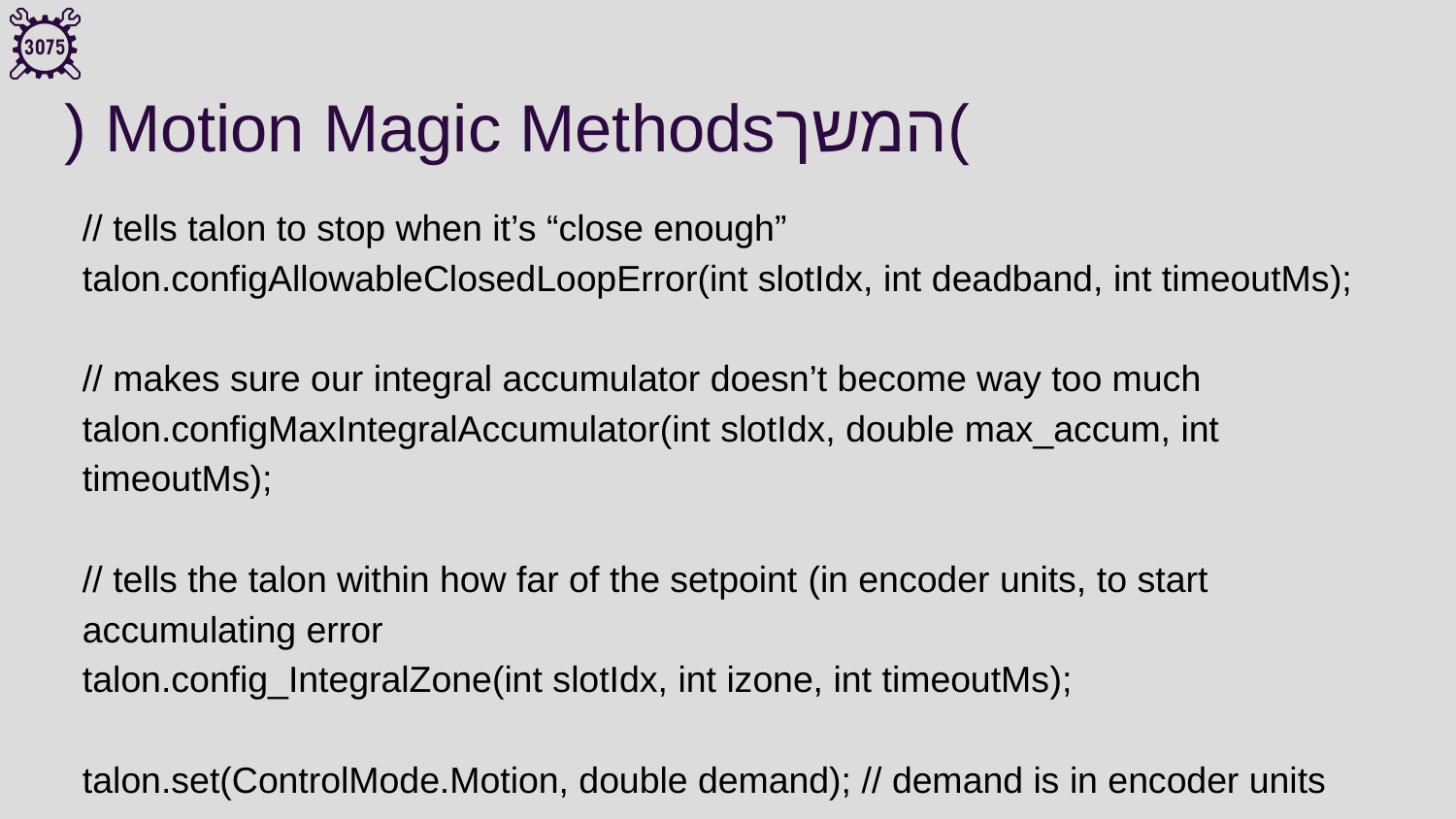

# )המשךMotion Magic Methods (
// tells talon to stop when it’s “close enough”
talon.configAllowableClosedLoopError(int slotIdx, int deadband, int timeoutMs);

// makes sure our integral accumulator doesn’t become way too much
talon.configMaxIntegralAccumulator(int slotIdx, double max_accum, int timeoutMs);

// tells the talon within how far of the setpoint (in encoder units, to start accumulating error
talon.config_IntegralZone(int slotIdx, int izone, int timeoutMs);

talon.set(ControlMode.Motion, double demand); // demand is in encoder units